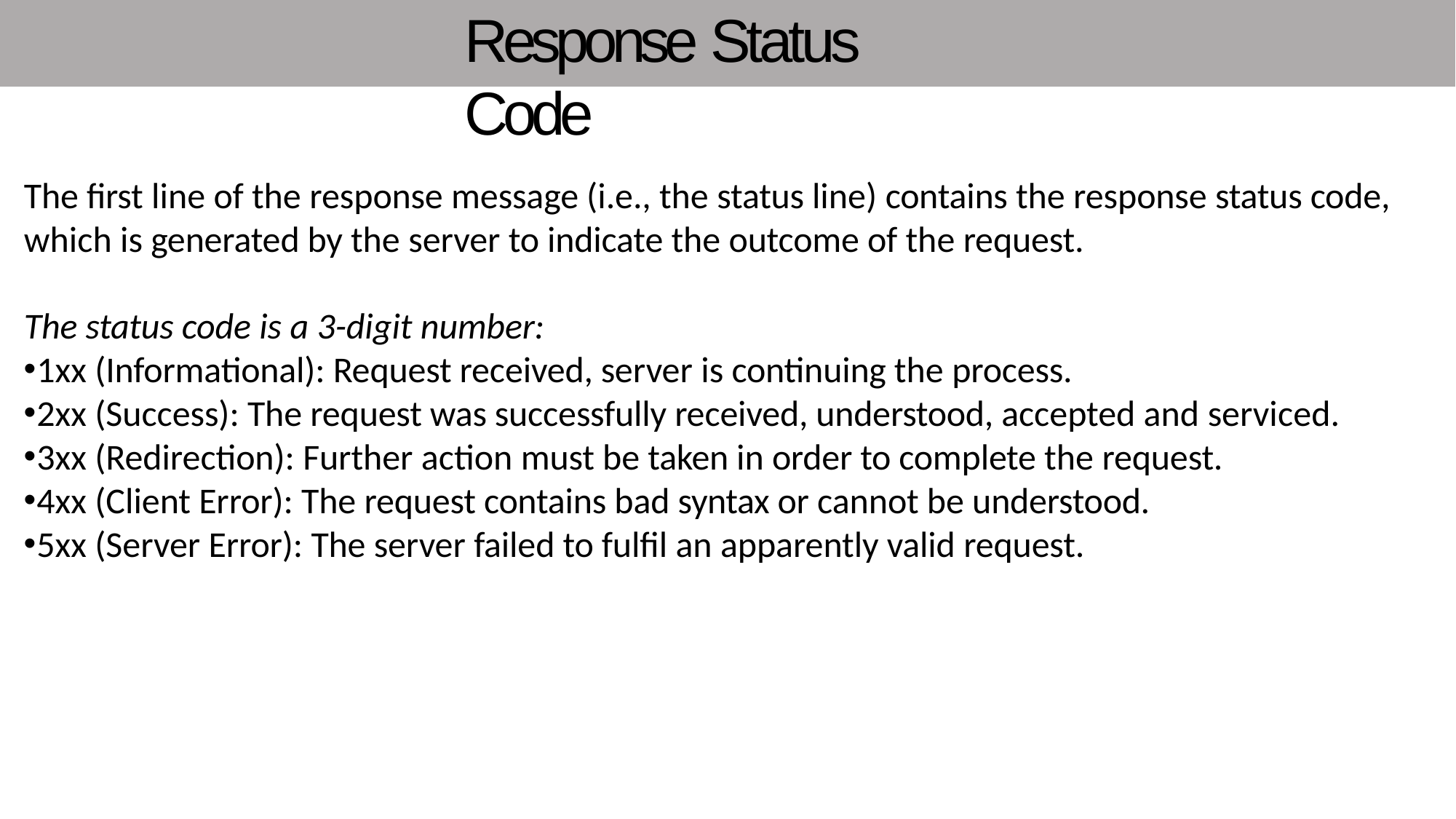

# Response Status Code
The first line of the response message (i.e., the status line) contains the response status code,  which is generated by the server to indicate the outcome of the request.

The status code is a 3-digit number:
1xx (Informational): Request received, server is continuing the process.
2xx (Success): The request was successfully received, understood, accepted and serviced.
3xx (Redirection): Further action must be taken in order to complete the request.
4xx (Client Error): The request contains bad syntax or cannot be understood.
5xx (Server Error): The server failed to fulfil an apparently valid request.